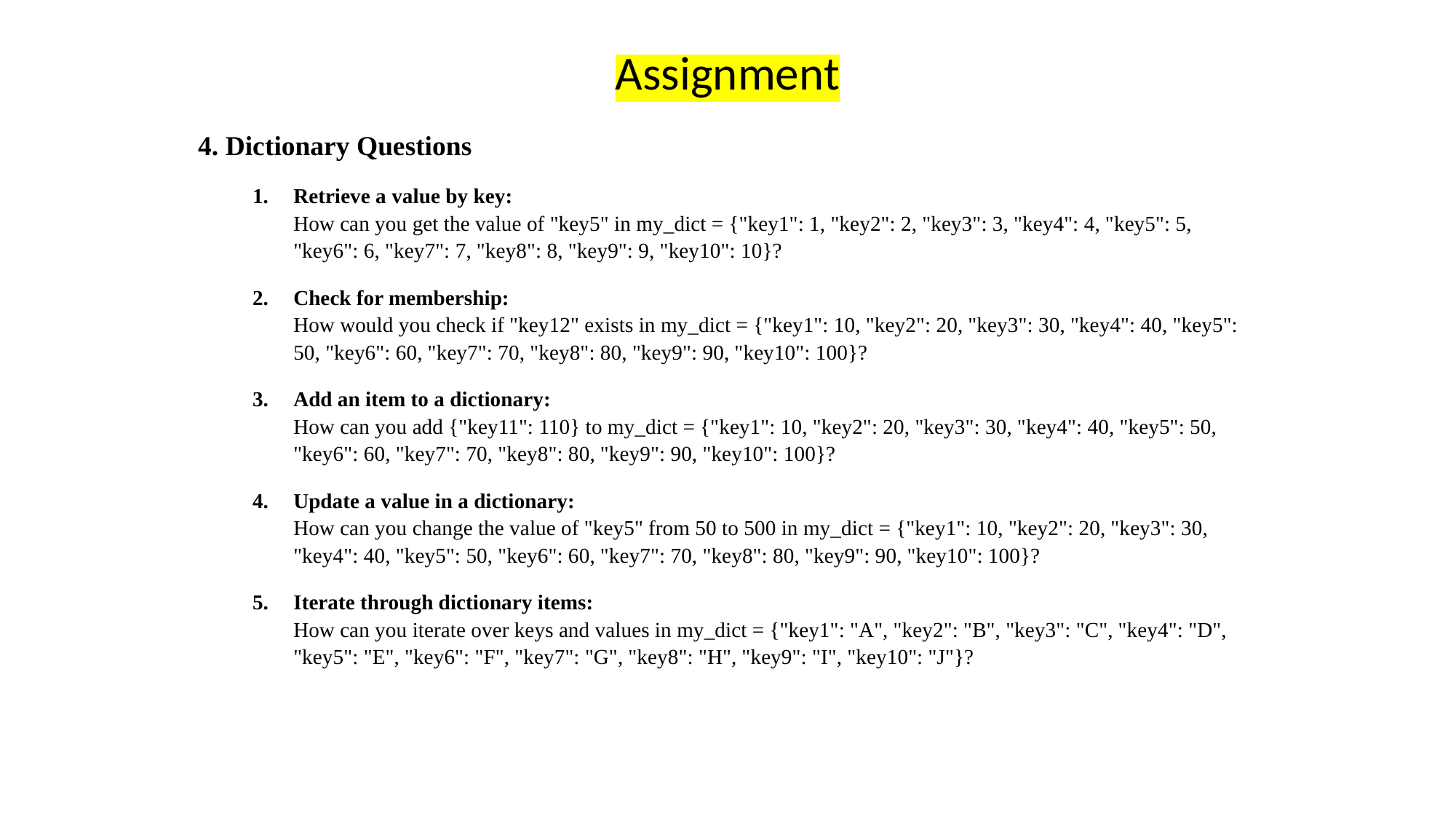

# Assignment
4. Dictionary Questions
Retrieve a value by key:
How can you get the value of "key5" in my_dict = {"key1": 1, "key2": 2, "key3": 3, "key4": 4, "key5": 5, "key6": 6, "key7": 7, "key8": 8, "key9": 9, "key10": 10}?
Check for membership:
How would you check if "key12" exists in my_dict = {"key1": 10, "key2": 20, "key3": 30, "key4": 40, "key5": 50, "key6": 60, "key7": 70, "key8": 80, "key9": 90, "key10": 100}?
Add an item to a dictionary:
How can you add {"key11": 110} to my_dict = {"key1": 10, "key2": 20, "key3": 30, "key4": 40, "key5": 50, "key6": 60, "key7": 70, "key8": 80, "key9": 90, "key10": 100}?
Update a value in a dictionary:
How can you change the value of "key5" from 50 to 500 in my_dict = {"key1": 10, "key2": 20, "key3": 30, "key4": 40, "key5": 50, "key6": 60, "key7": 70, "key8": 80, "key9": 90, "key10": 100}?
Iterate through dictionary items:
How can you iterate over keys and values in my_dict = {"key1": "A", "key2": "B", "key3": "C", "key4": "D", "key5": "E", "key6": "F", "key7": "G", "key8": "H", "key9": "I", "key10": "J"}?